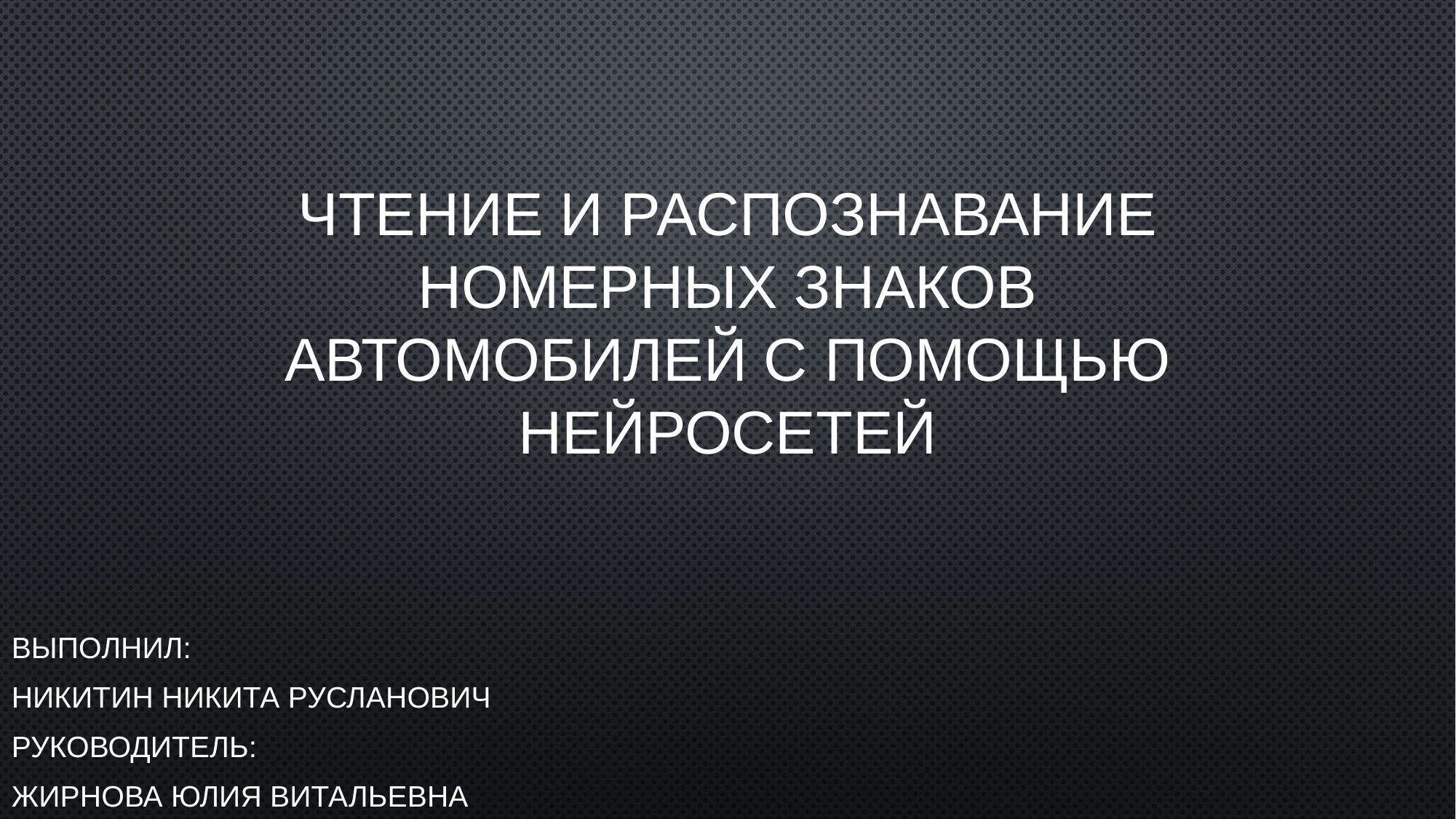

# Чтение и распознавание номерных знаков автомобилей с помощью нейросетей
Выполнил:
Никитин Никита Русланович
Руководитель:
Жирнова Юлия Витальевна